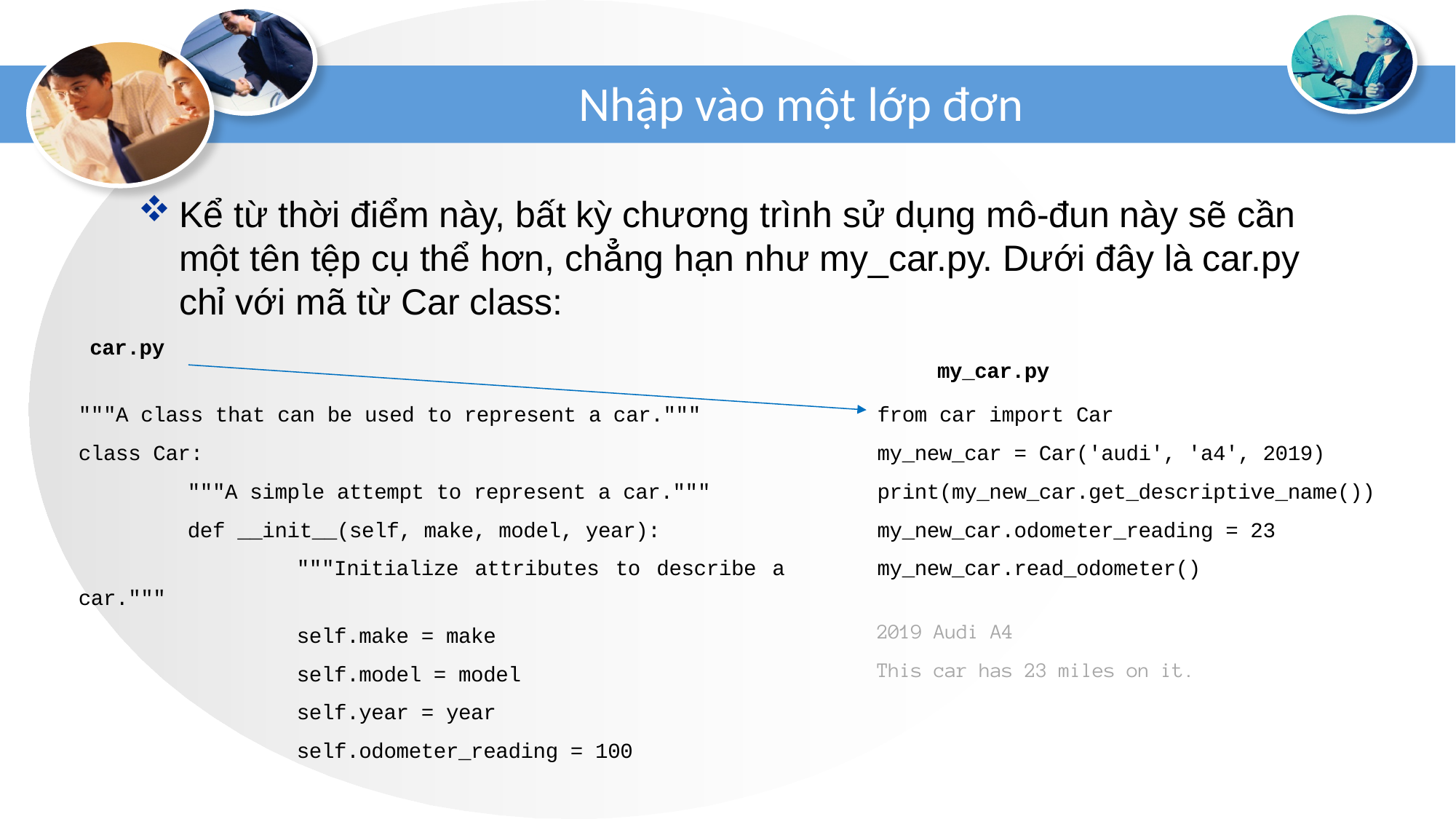

# Nhập vào một lớp đơn
Kể từ thời điểm này, bất kỳ chương trình sử dụng mô-đun này sẽ cần một tên tệp cụ thể hơn, chẳng hạn như my_car.py. Dưới đây là car.py chỉ với mã từ Car class:
car.py
my_car.py
"""A class that can be used to represent a car."""
class Car:
	"""A simple attempt to represent a car."""
	def __init__(self, make, model, year):
		"""Initialize attributes to describe a car."""
		self.make = make
		self.model = model
		self.year = year
		self.odometer_reading = 100
from car import Car
my_new_car = Car('audi', 'a4', 2019)
print(my_new_car.get_descriptive_name())
my_new_car.odometer_reading = 23
my_new_car.read_odometer()
2019 Audi A4
This car has 23 miles on it.